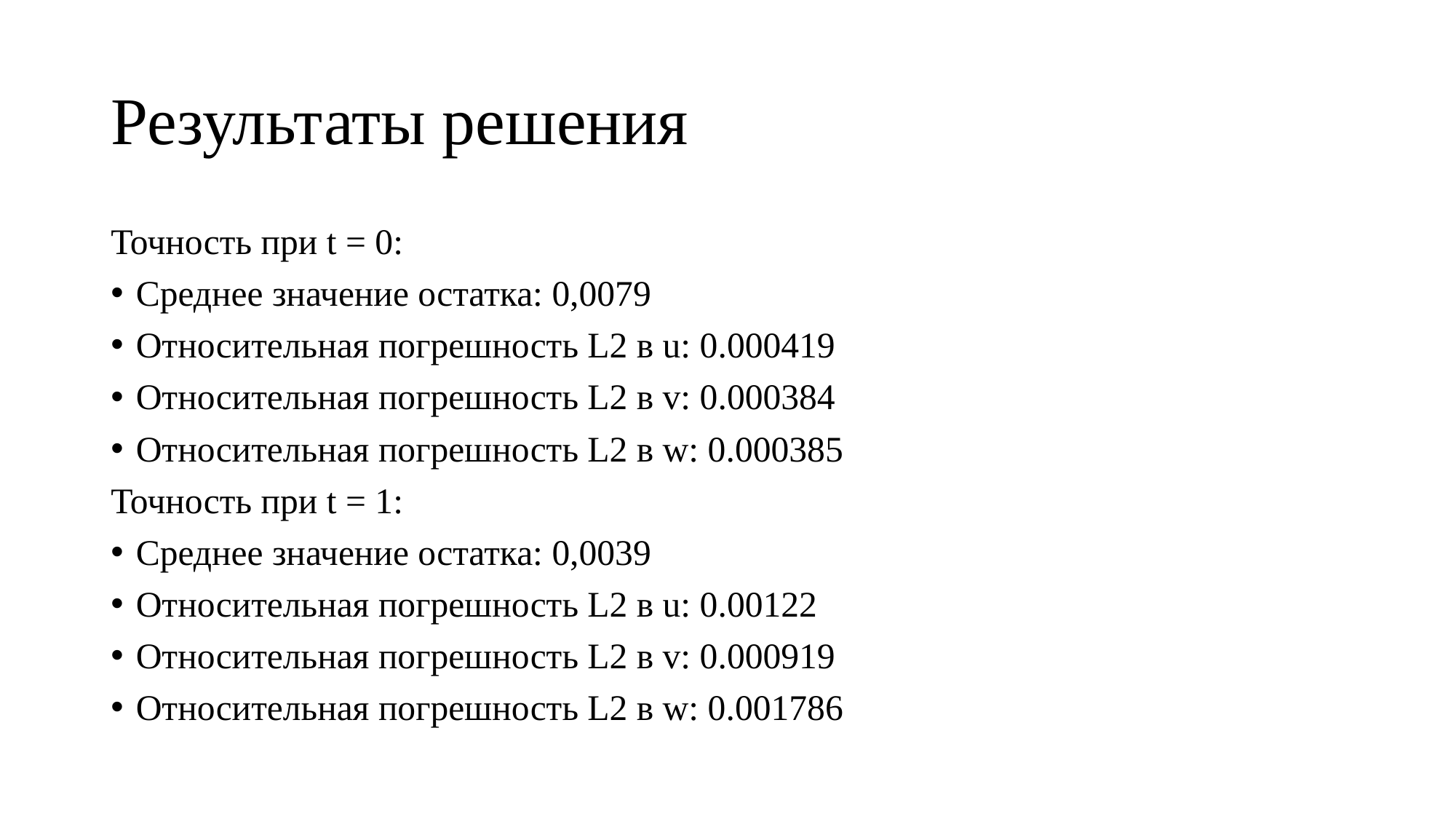

# Результаты решения
Точность при t = 0:
Среднее значение остатка: 0,0079
Относительная погрешность L2 в u: 0.000419
Относительная погрешность L2 в v: 0.000384
Относительная погрешность L2 в w: 0.000385
Точность при t = 1:
Среднее значение остатка: 0,0039
Относительная погрешность L2 в u: 0.00122
Относительная погрешность L2 в v: 0.000919
Относительная погрешность L2 в w: 0.001786